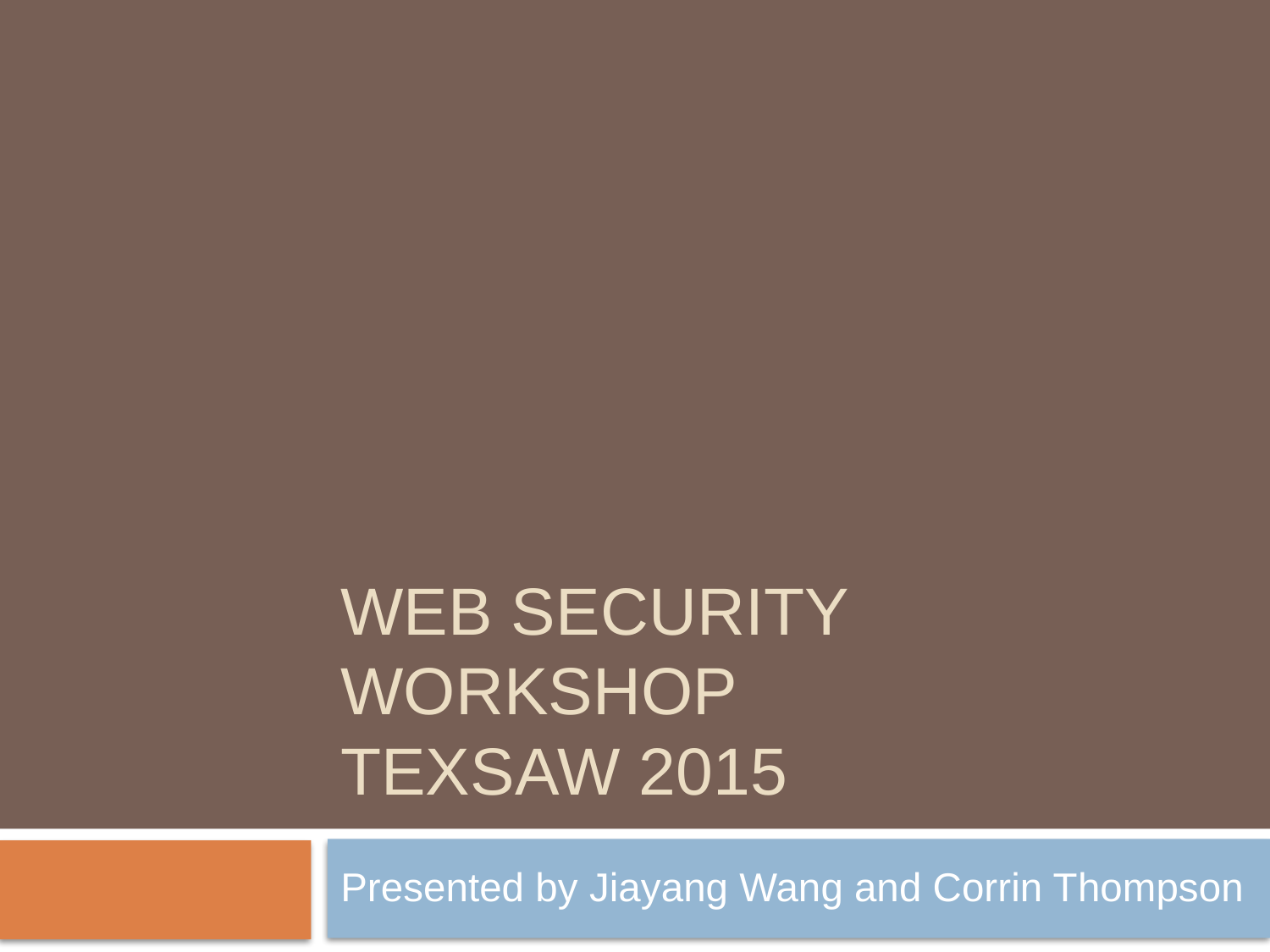

# Web Security workshop TexSaw 2015
Presented by Jiayang Wang and Corrin Thompson